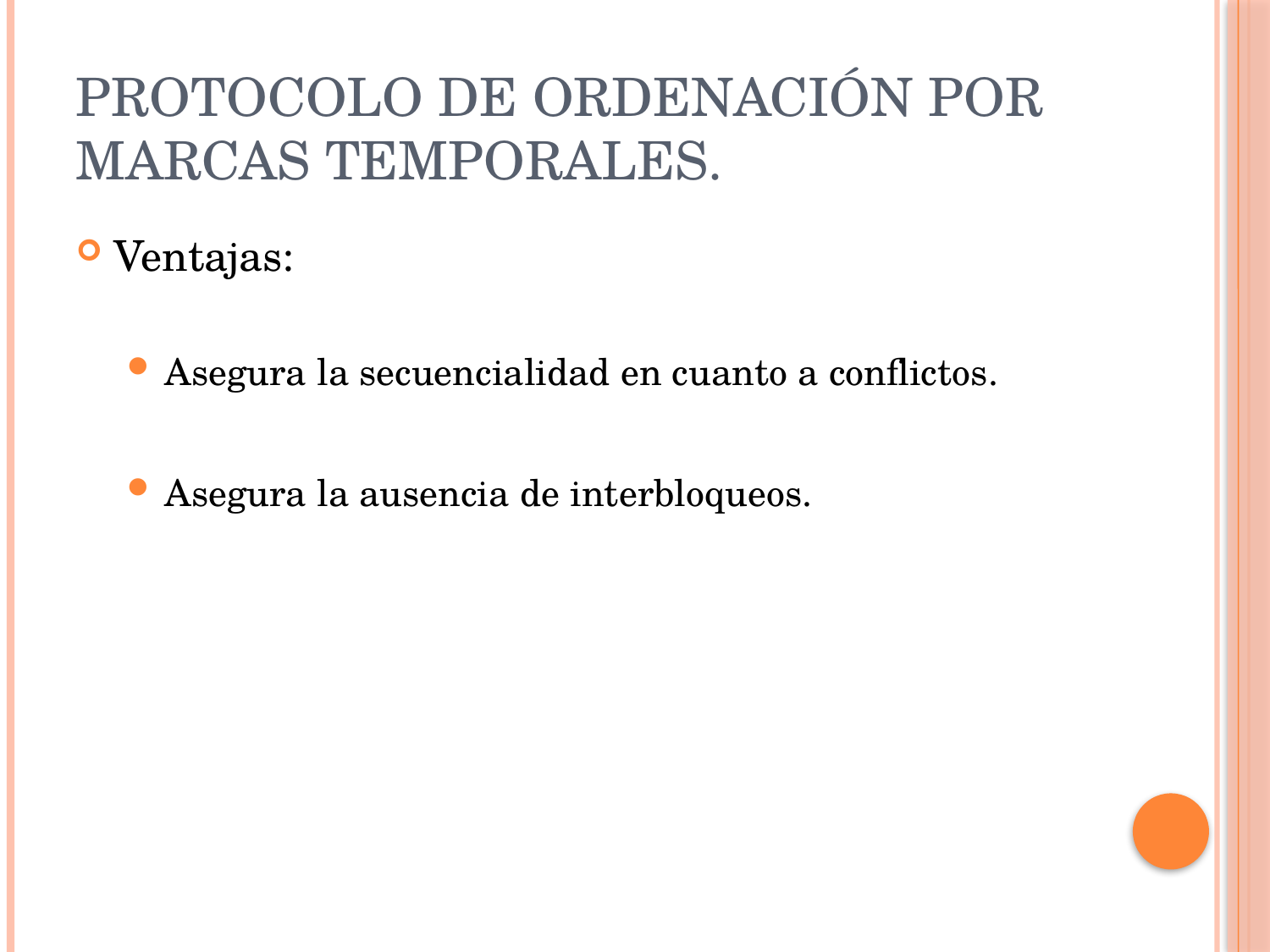

# Protocolo de ordenación por marcas temporales.
Ventajas:

Asegura la secuencialidad en cuanto a conflictos.

Asegura la ausencia de interbloqueos.
62